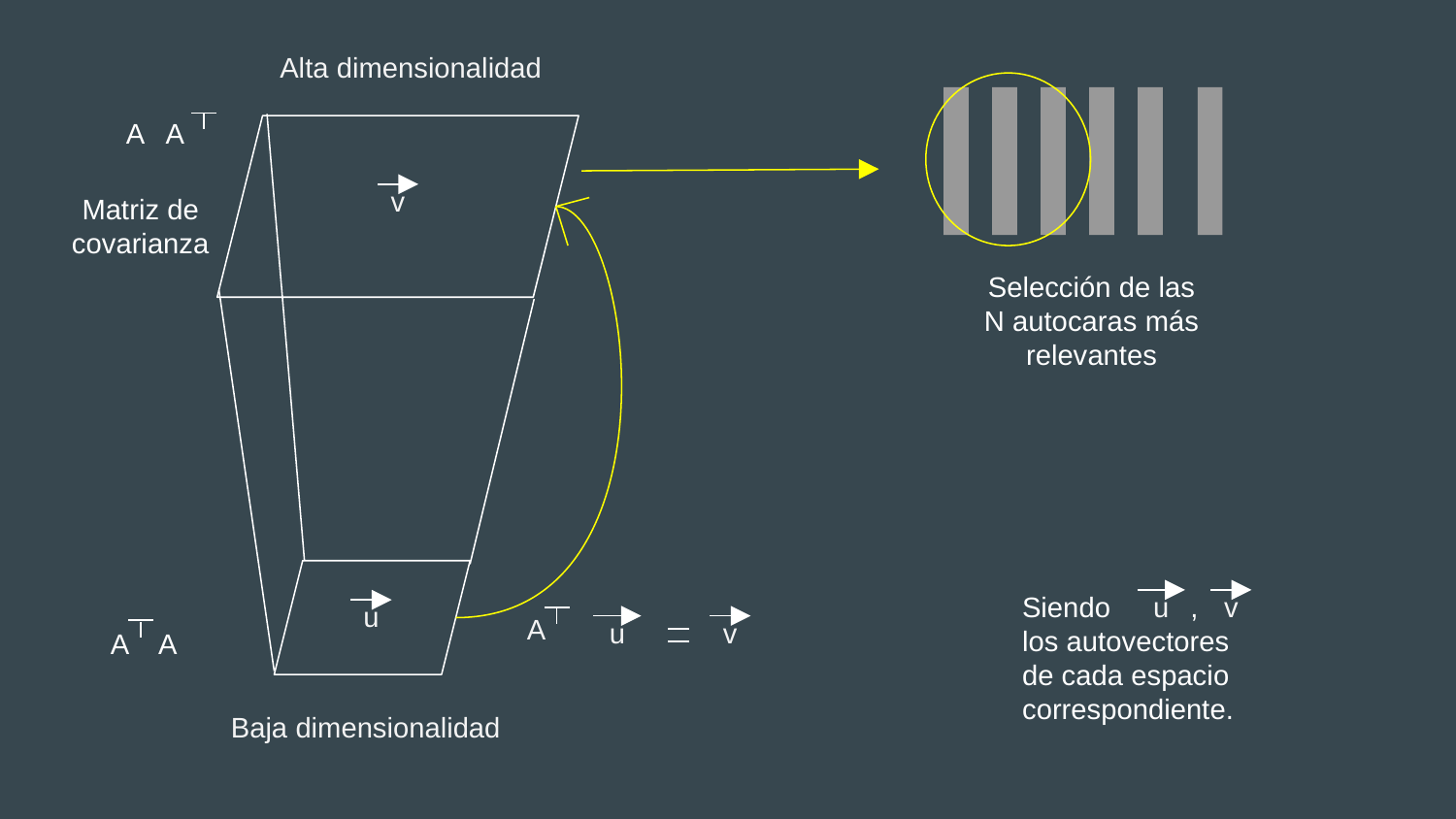

Alta dimensionalidad

A   A

v
Matriz de covarianza
Selección de las N autocaras más relevantes

u
v
Siendo          ,
los autovectores de cada espacio correspondiente.
u
A
u
v
A    A
Baja dimensionalidad